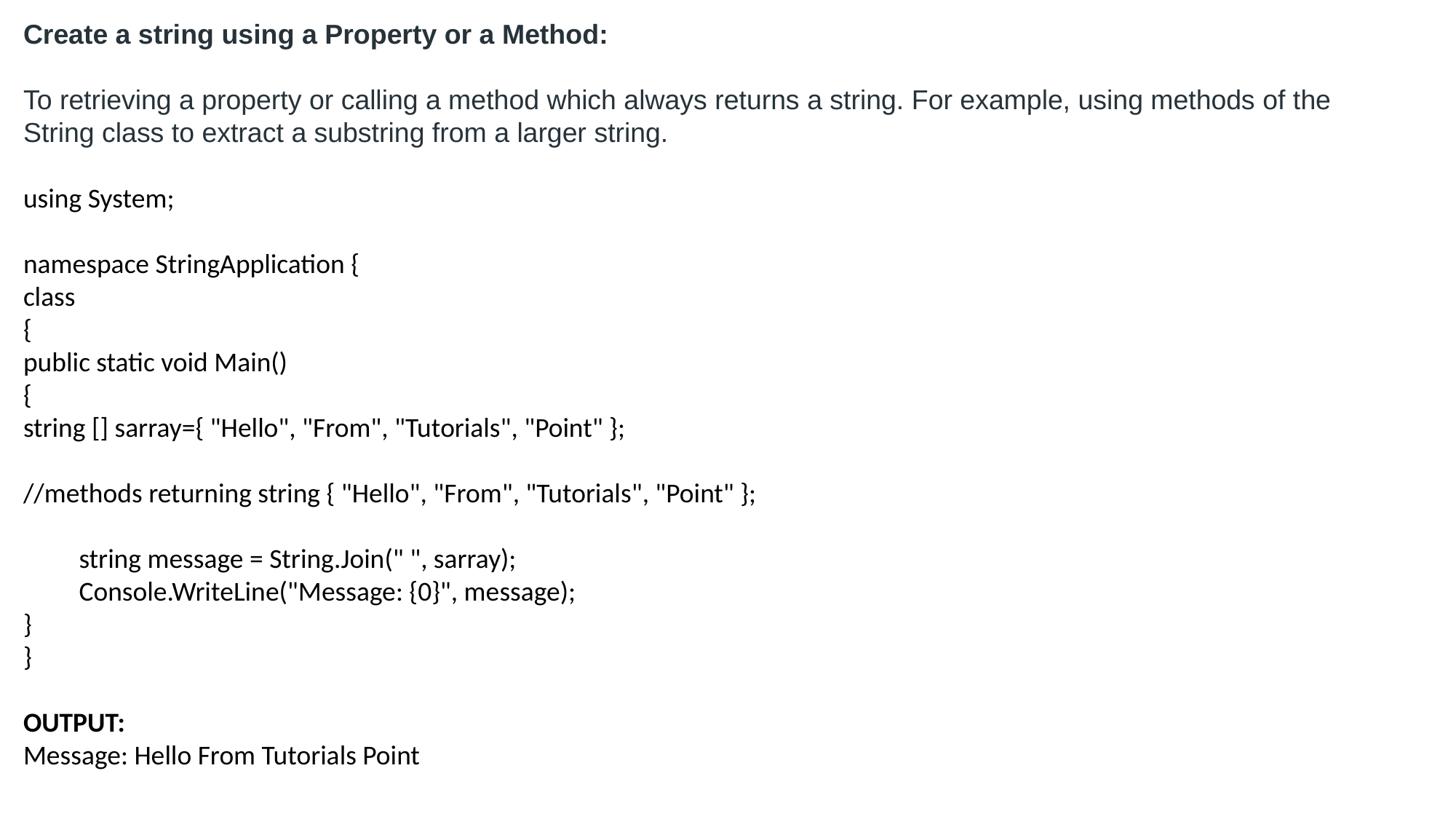

Create a string using a Property or a Method:

To retrieving a property or calling a method which always returns a string. For example, using methods of the String class to extract a substring from a larger string.

using System;

namespace StringApplication {
class
{
public static void Main()
{
string [] sarray={ "Hello", "From", "Tutorials", "Point" };

//methods returning string { "Hello", "From", "Tutorials", "Point" };

         string message = String.Join(" ", sarray);
         Console.WriteLine("Message: {0}", message);
}
}

OUTPUT:
Message: Hello From Tutorials Point